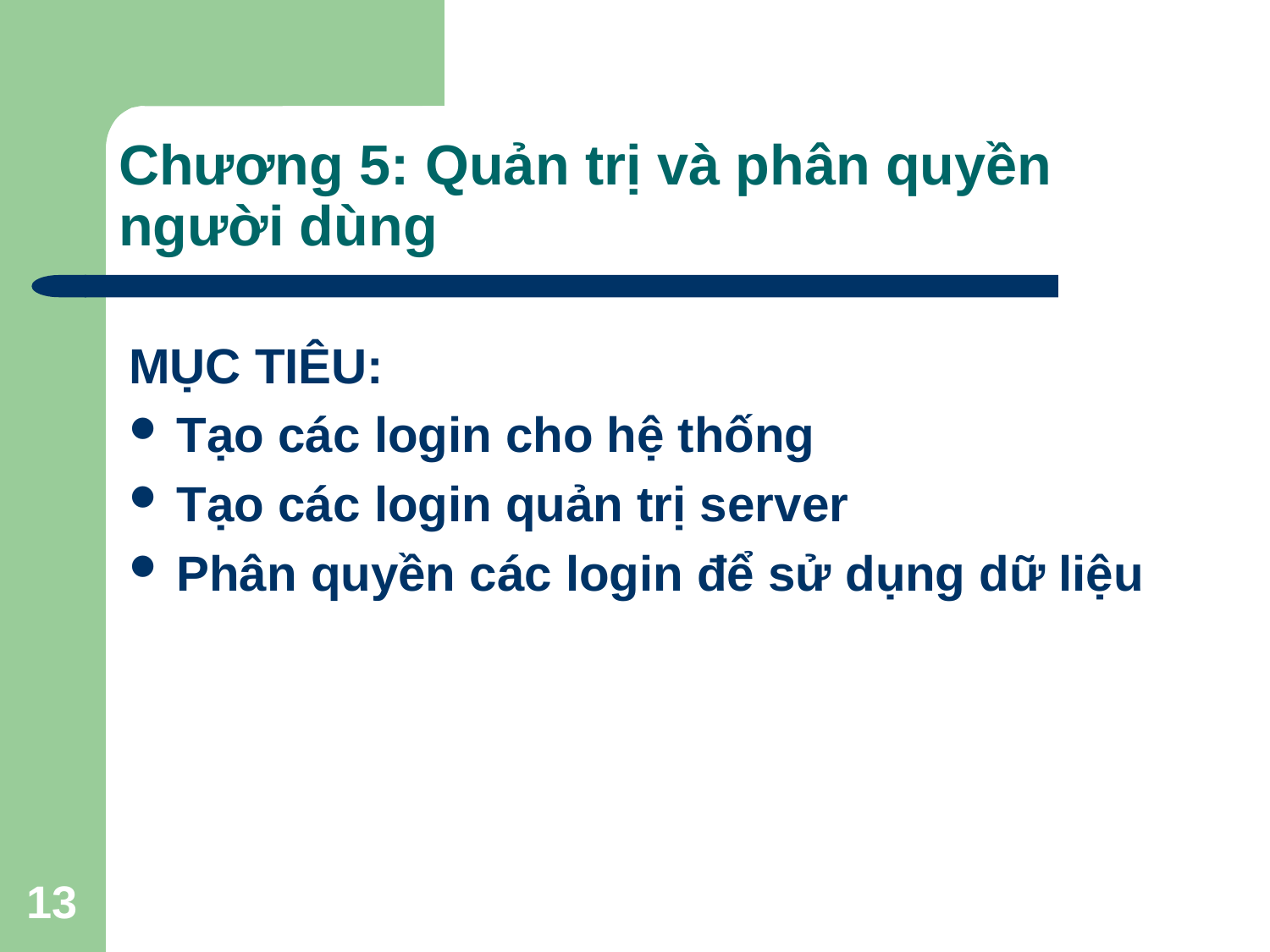

# Chương 5: Quản trị và phân quyền người dùng
MỤC TIÊU:
Tạo các login cho hệ thống
Tạo các login quản trị server
Phân quyền các login để sử dụng dữ liệu
13